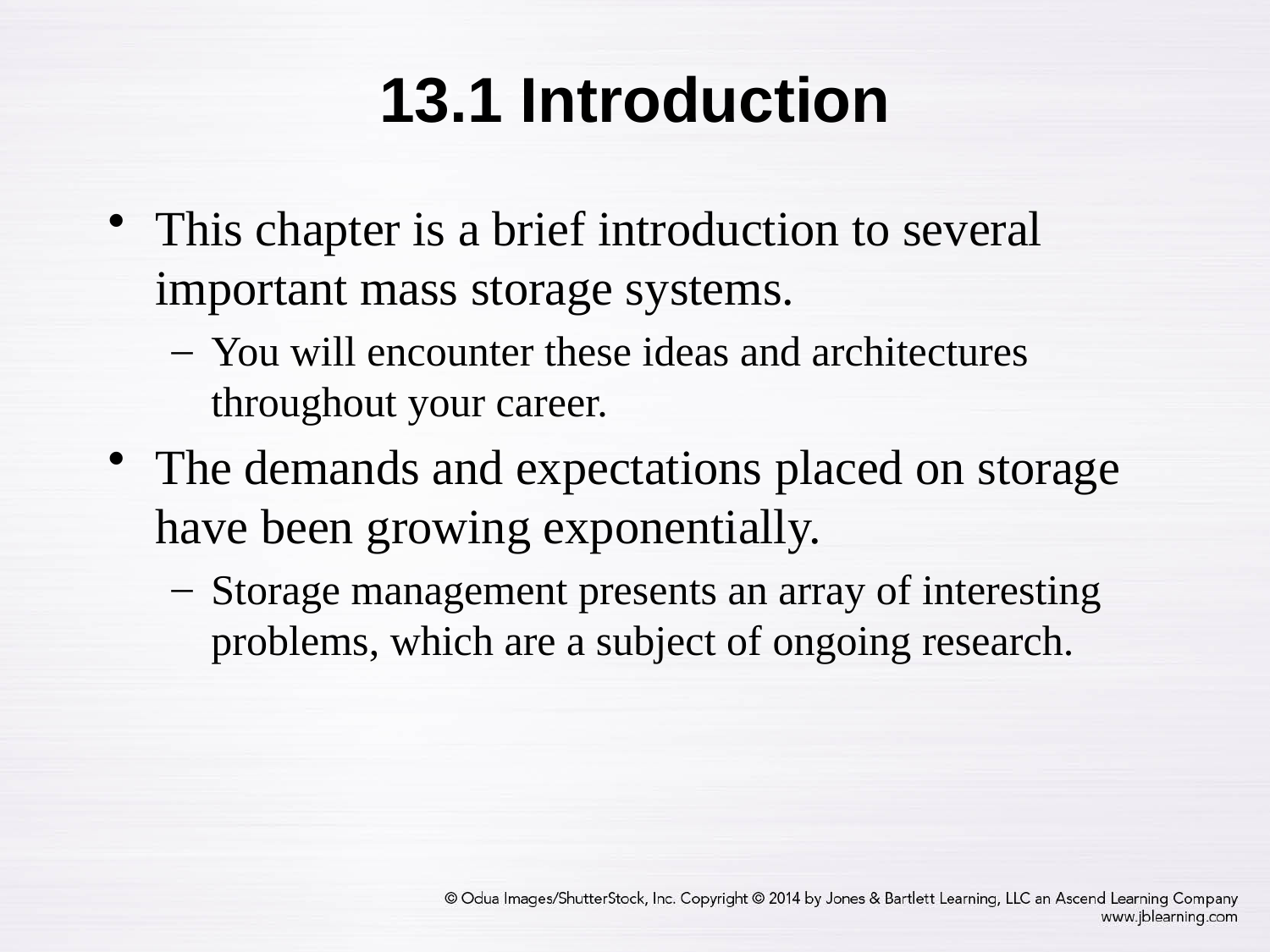

# 13.1 Introduction
This chapter is a brief introduction to several important mass storage systems.
You will encounter these ideas and architectures throughout your career.
The demands and expectations placed on storage have been growing exponentially.
Storage management presents an array of interesting problems, which are a subject of ongoing research.